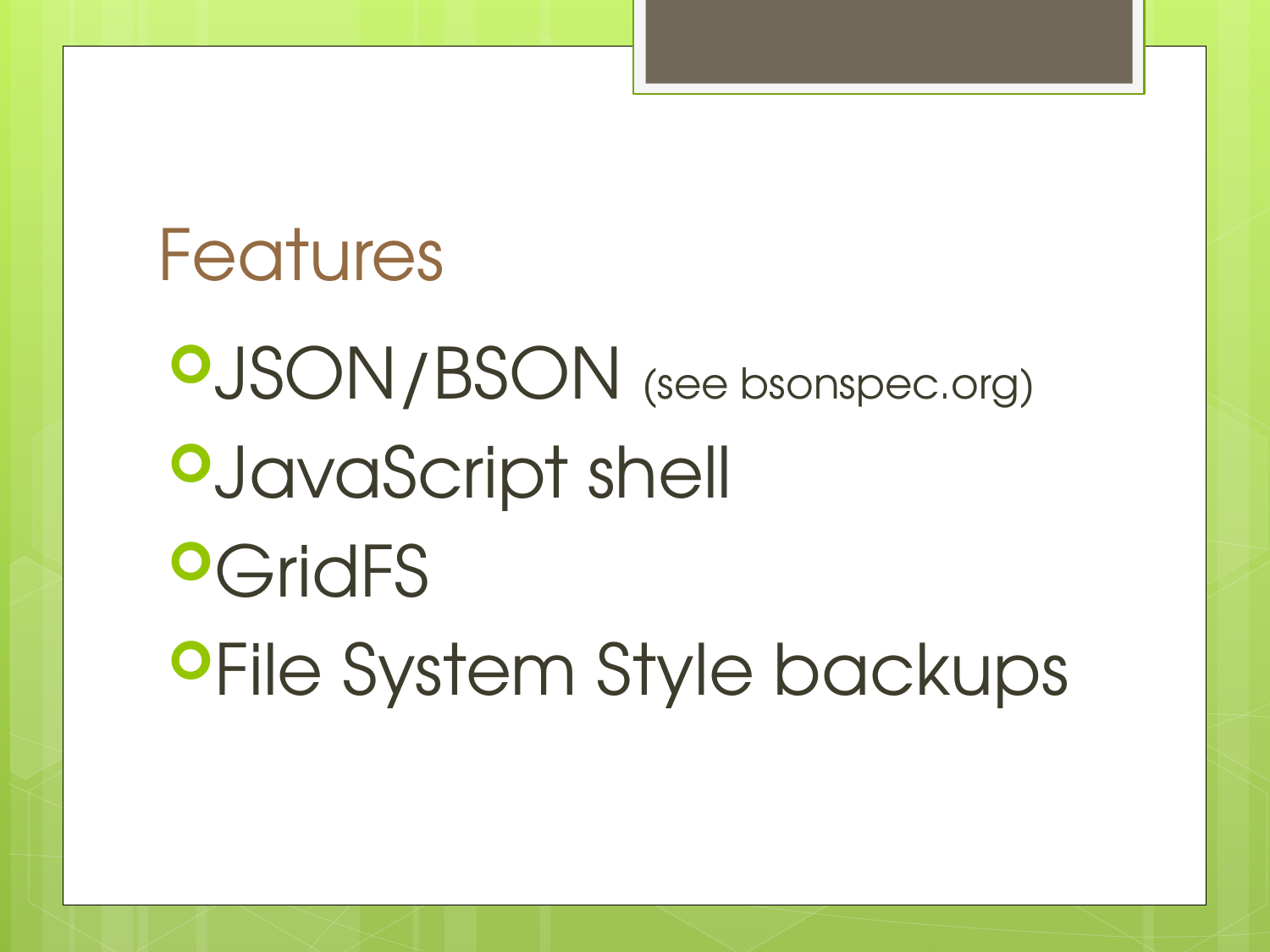

# Features
JSON/BSON (see bsonspec.org)
JavaScript shell
GridFS
File System Style backups